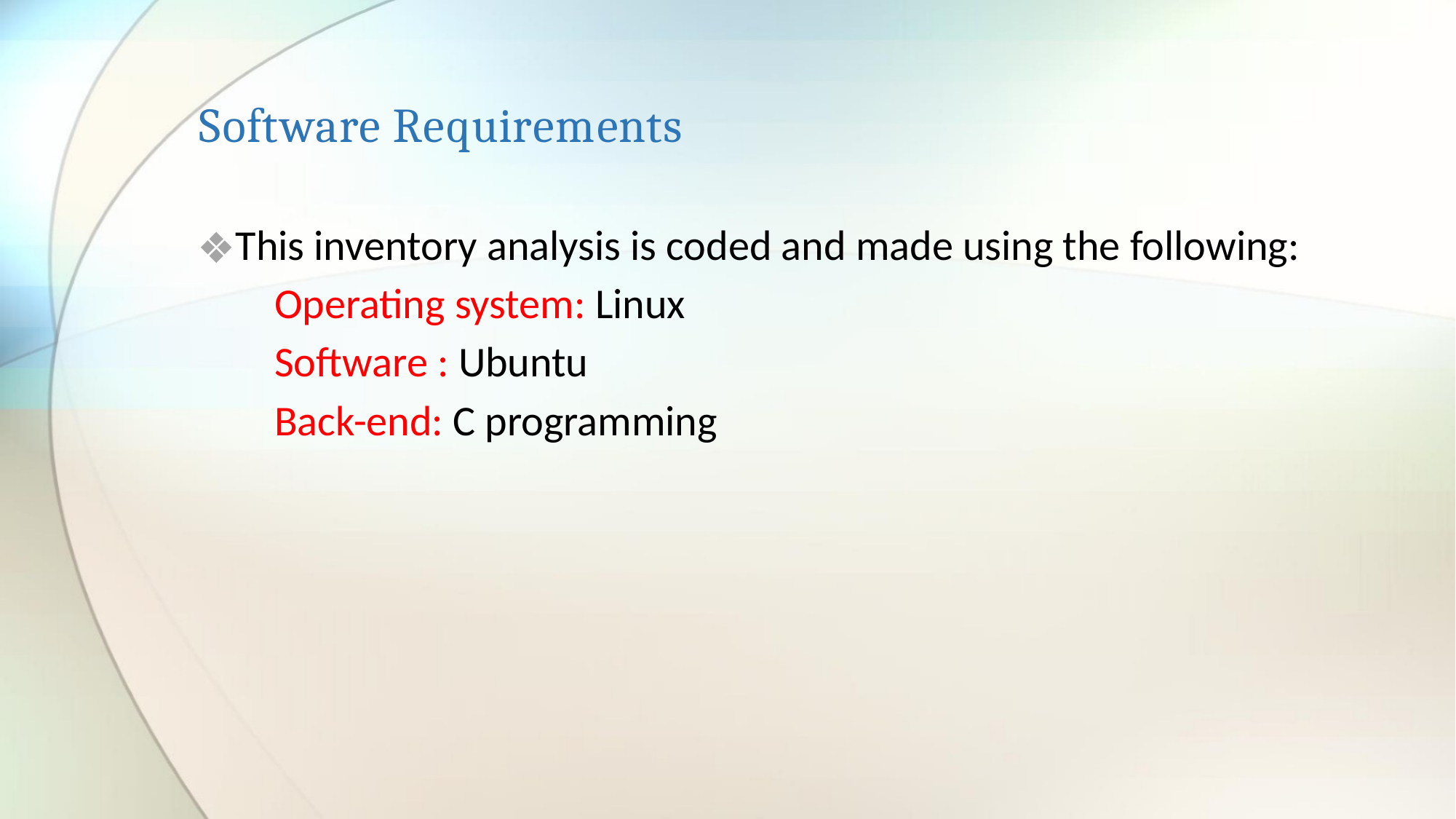

# Software Requirements
This inventory analysis is coded and made using the following:
        Operating system: Linux
        Software : Ubuntu
        Back-end: C programming